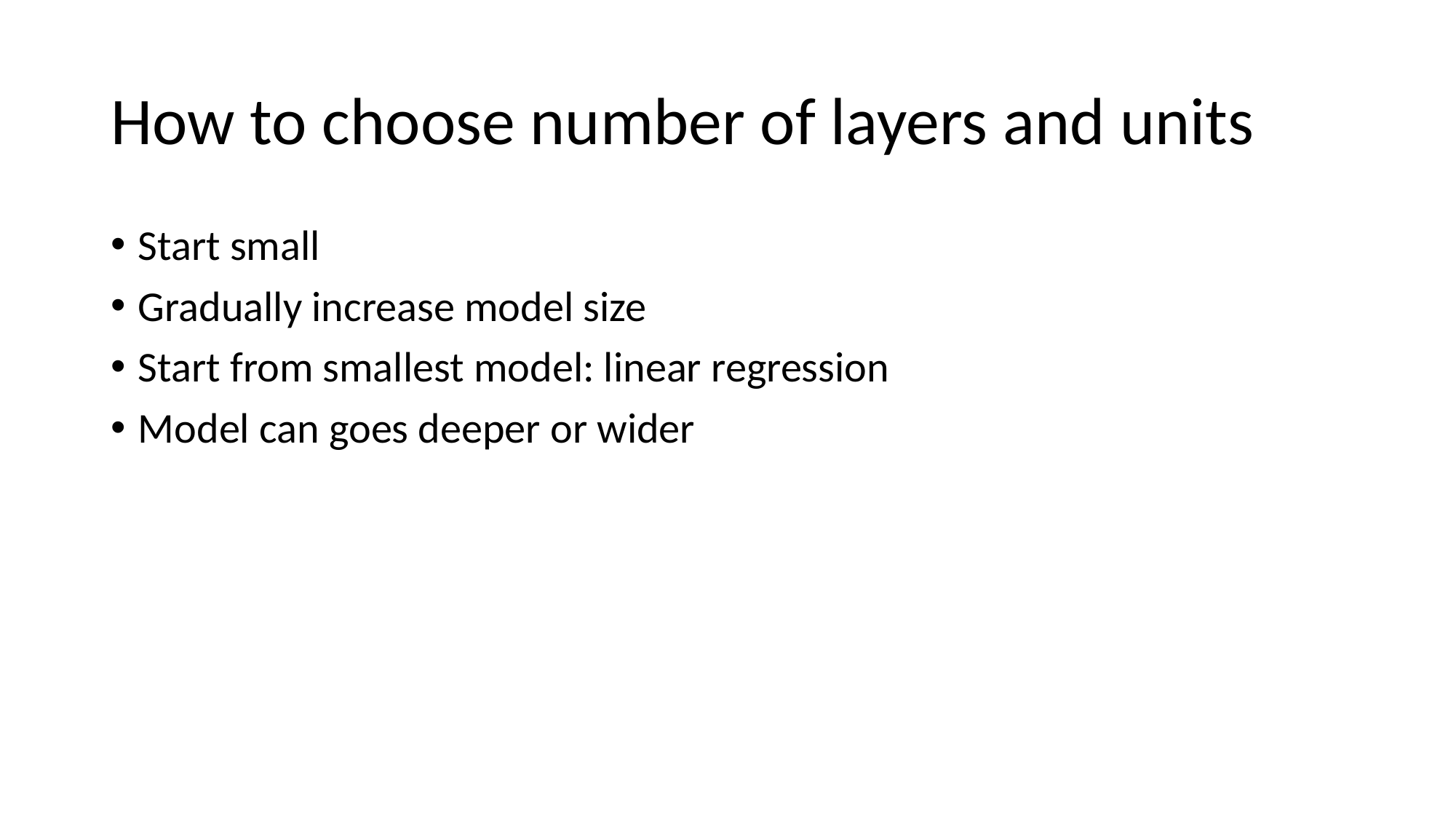

# How to choose number of layers and units
Start small
Gradually increase model size
Start from smallest model: linear regression
Model can goes deeper or wider